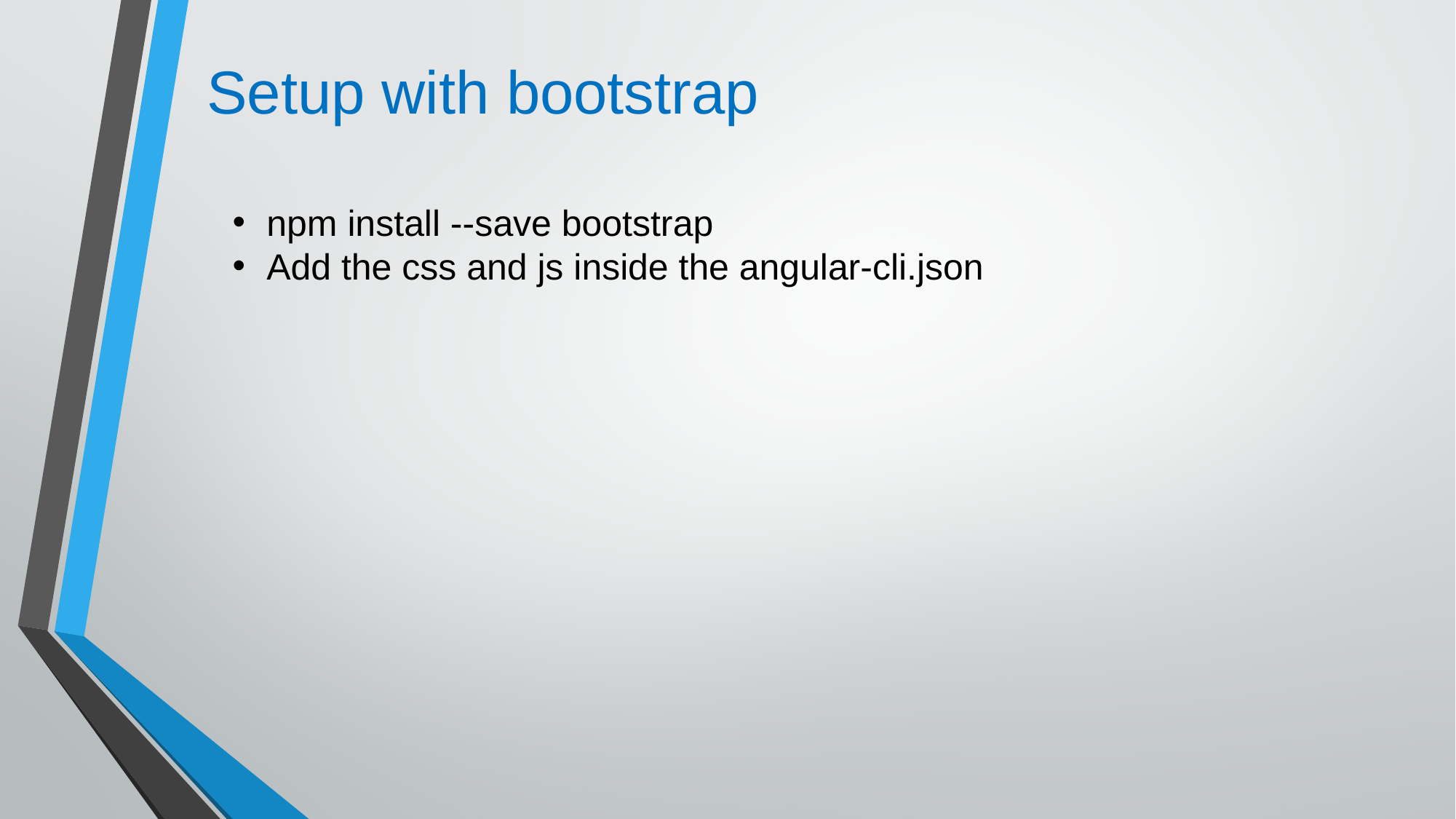

# Setup with bootstrap
npm install --save bootstrap
Add the css and js inside the angular-cli.json